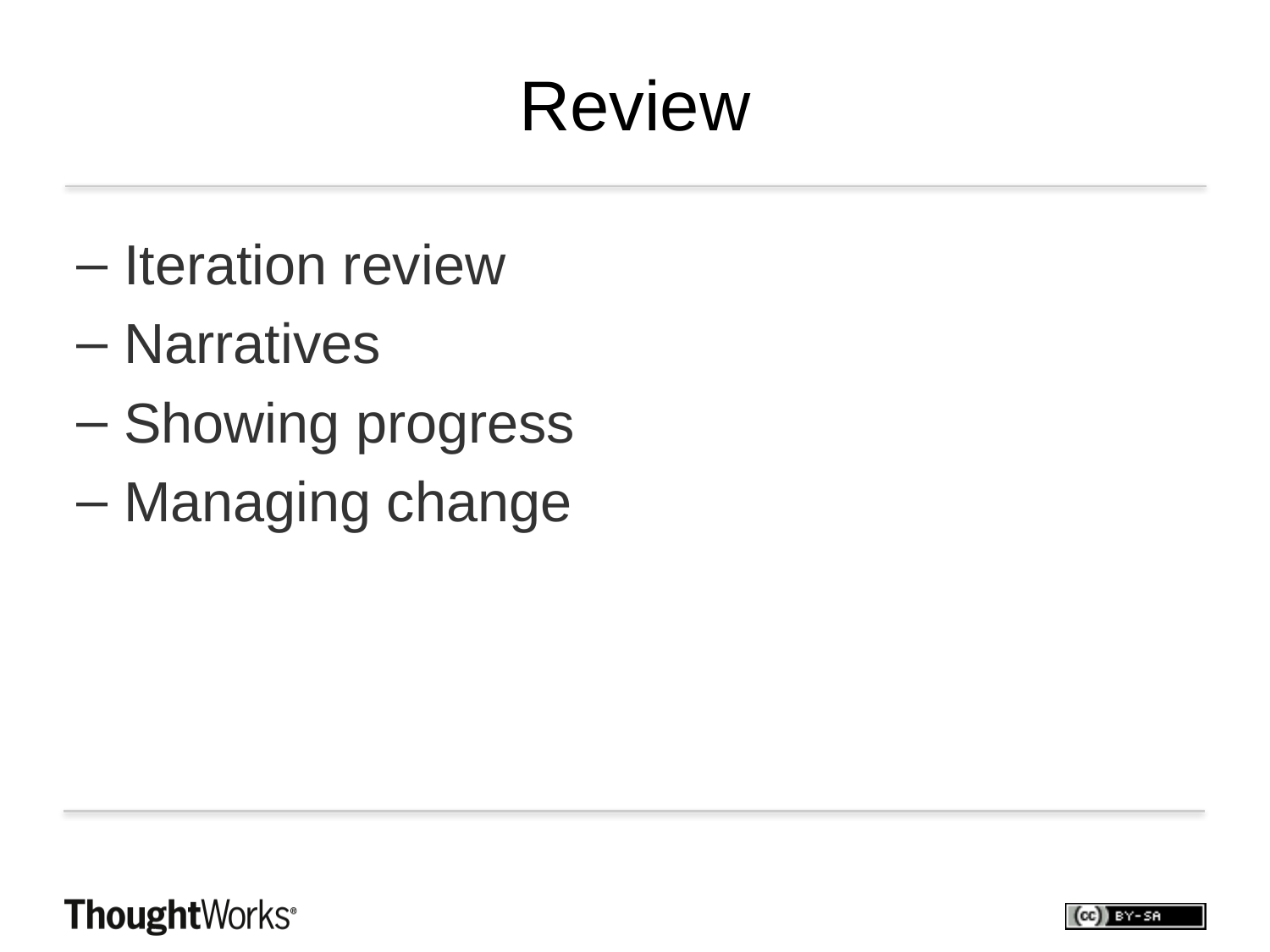

# Review
Iteration review
Narratives
Showing progress
Managing change